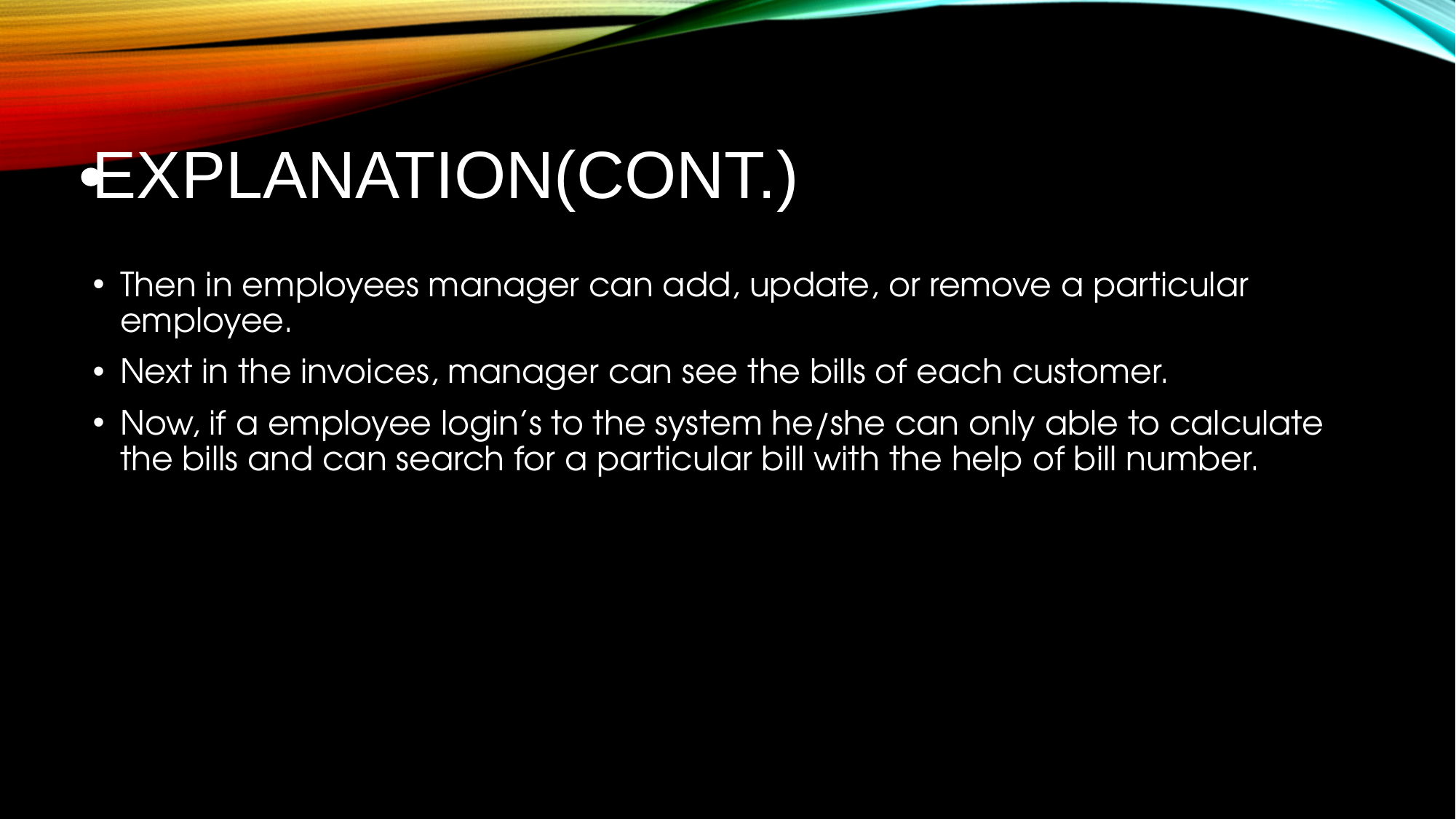

# Explanation(cont.)

Then in employees manager can add, update, or remove a particular employee.
Next in the invoices, manager can see the bills of each customer.
Now, if a employee login’s to the system he/she can only able to calculate the bills and can search for a particular bill with the help of bill number.